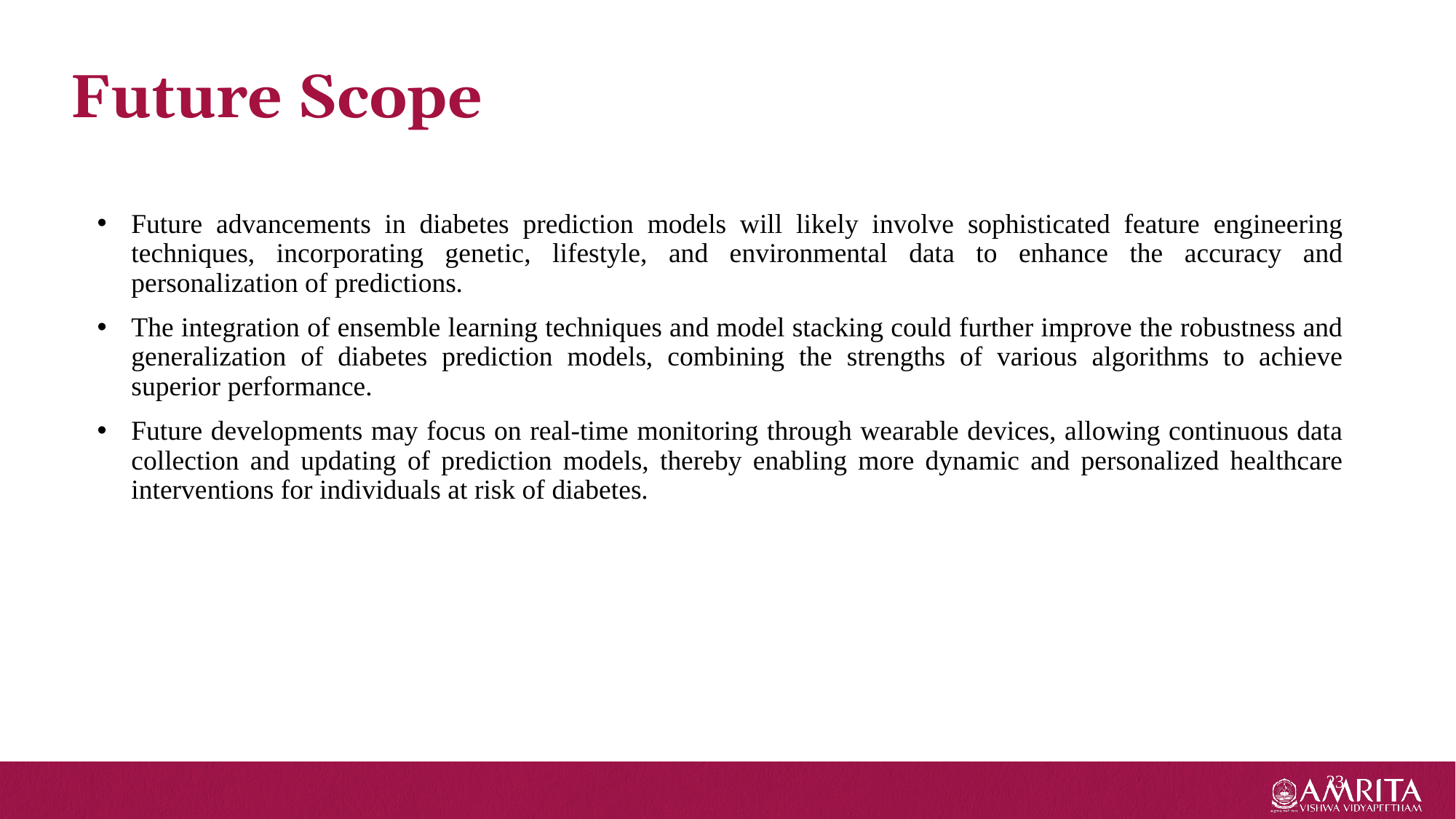

Future Scope
Future advancements in diabetes prediction models will likely involve sophisticated feature engineering techniques, incorporating genetic, lifestyle, and environmental data to enhance the accuracy and personalization of predictions.
The integration of ensemble learning techniques and model stacking could further improve the robustness and generalization of diabetes prediction models, combining the strengths of various algorithms to achieve superior performance.
Future developments may focus on real-time monitoring through wearable devices, allowing continuous data collection and updating of prediction models, thereby enabling more dynamic and personalized healthcare interventions for individuals at risk of diabetes.
23